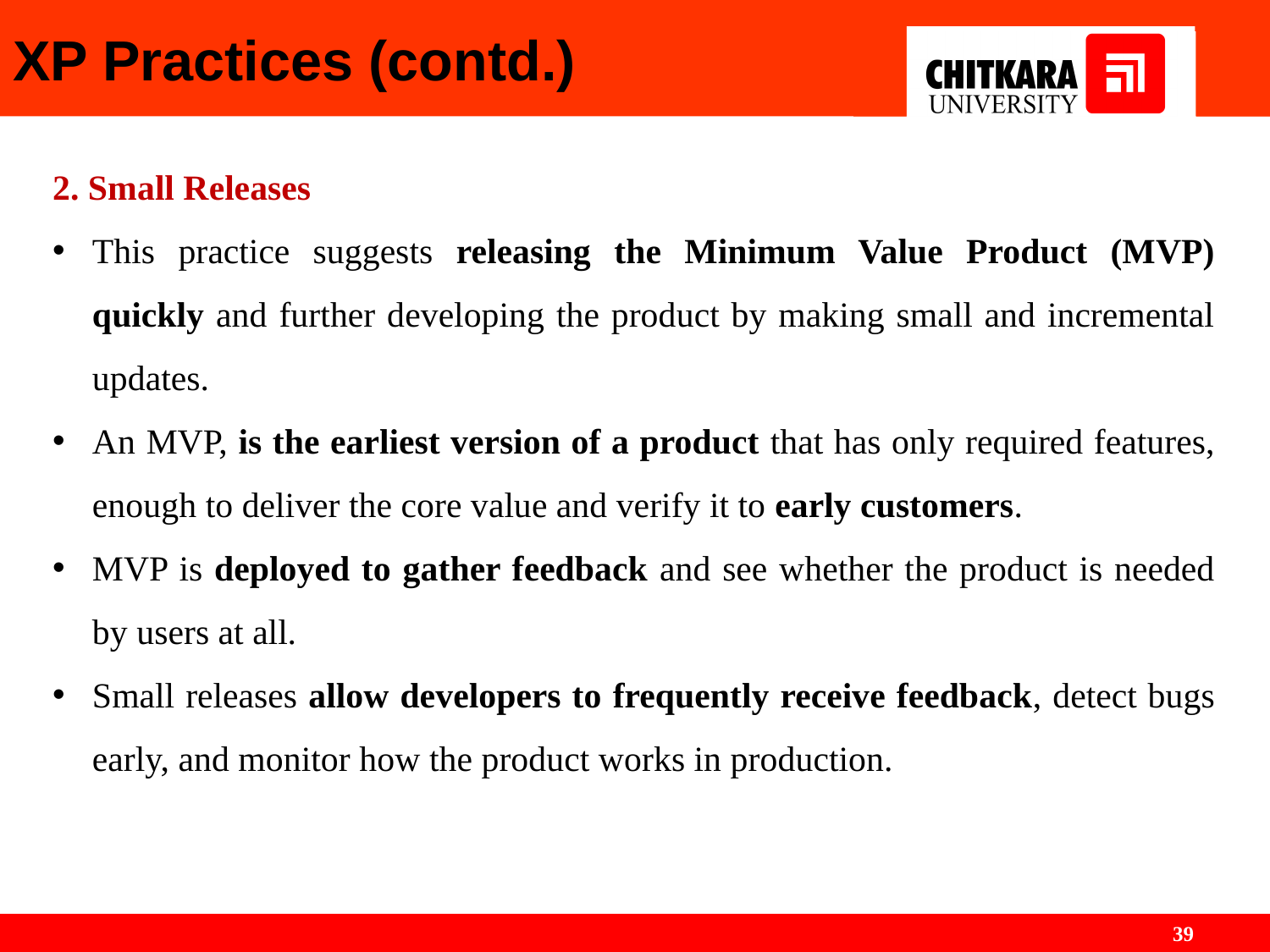

# XP Practices (contd.)

2. Small Releases
This practice suggests releasing the Minimum Value Product (MVP) quickly and further developing the product by making small and incremental updates.
An MVP, is the earliest version of a product that has only required features, enough to deliver the core value and verify it to early customers.
MVP is deployed to gather feedback and see whether the product is needed by users at all.
Small releases allow developers to frequently receive feedback, detect bugs early, and monitor how the product works in production.
39